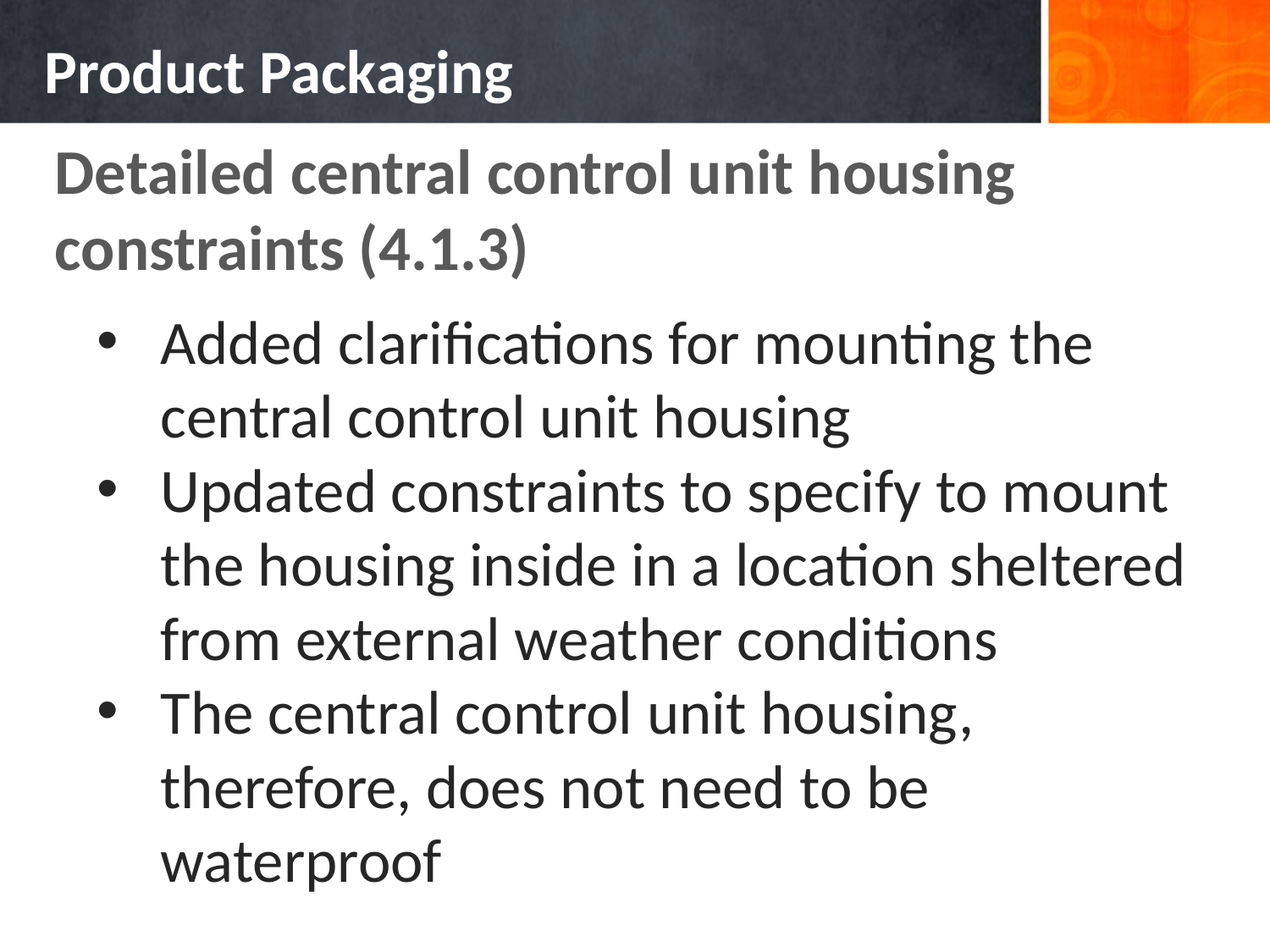

# Product Packaging

Detailed central control unit housing constraints (4.1.3)
Added clarifications for mounting the central control unit housing
Updated constraints to specify to mount the housing inside in a location sheltered from external weather conditions
The central control unit housing, therefore, does not need to be waterproof